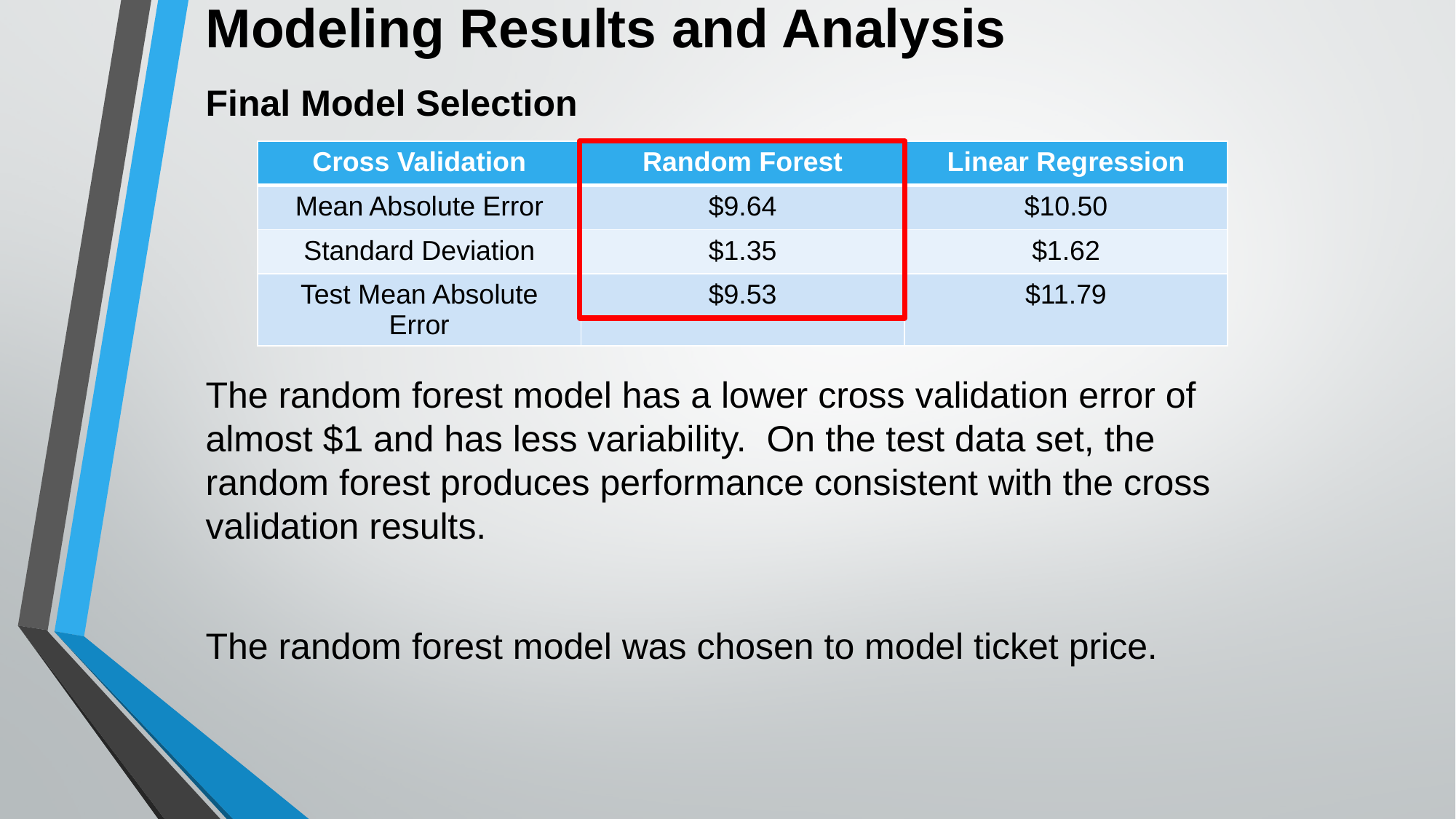

# Modeling Results and Analysis
Final Model Selection

The random forest model has a lower cross validation error of almost $1 and has less variability.  On the test data set, the random forest produces performance consistent with the cross validation results.

The random forest model was chosen to model ticket price.

| Cross Validation | Random Forest | Linear Regression |
| --- | --- | --- |
| Mean Absolute Error | $9.64 | $10.50 |
| Standard Deviation | $1.35 | $1.62 |
| Test Mean Absolute Error | $9.53 | $11.79 |